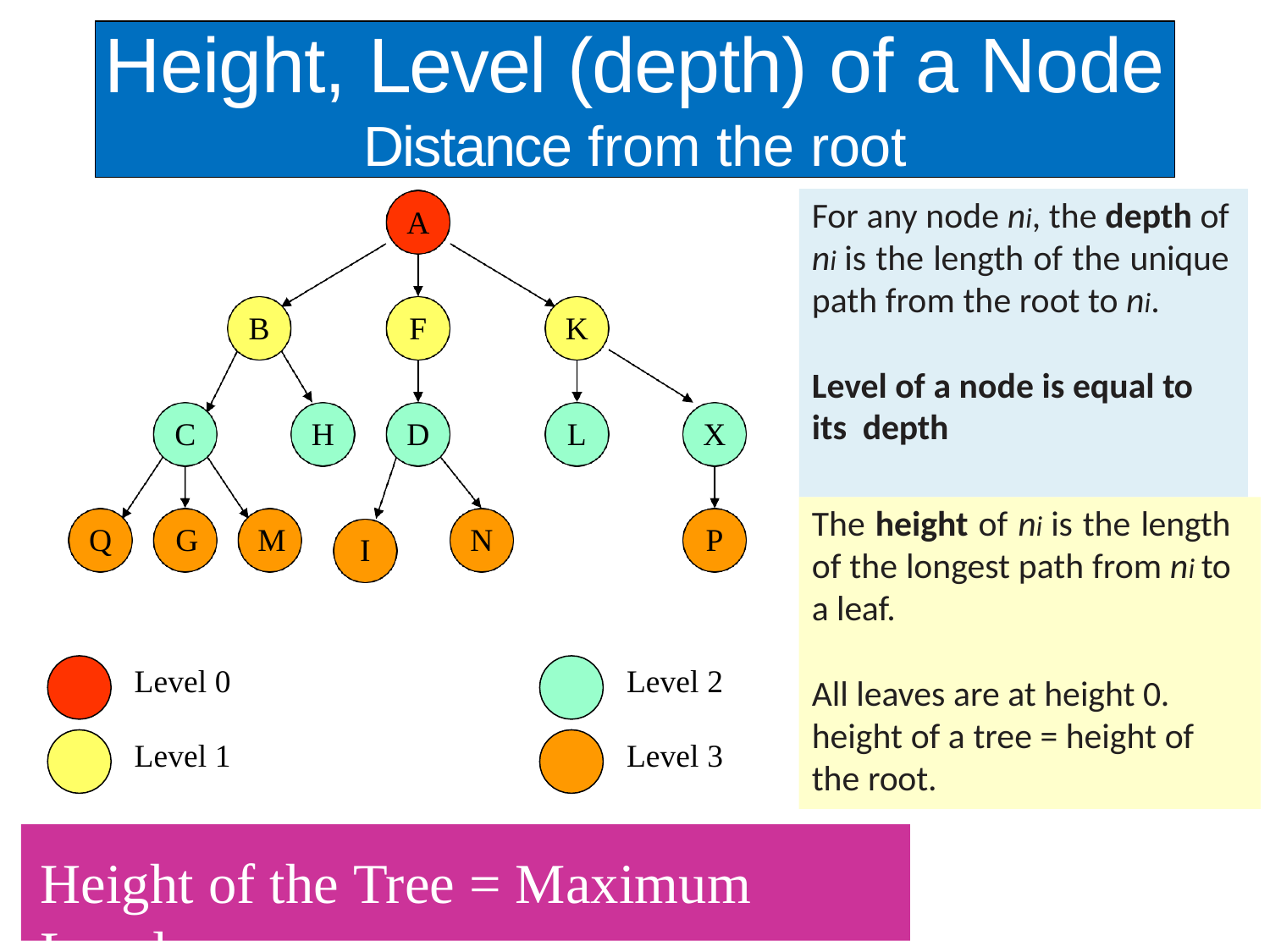

Height, Level (depth) of a Node
Distance from the root

For any node ni, the depth of ni is the length of the unique path from the root to ni.
A
B
F
K
Level of a node is equal to its depth
C
H
D
L
X

The height of ni is the length of the longest path from ni to a leaf.
Q	G	M
N
P
I

Level 0
Level 2
All leaves are at height 0. height of a tree = height of the root.

Level 1
Level 3

Height of the Tree = Maximum Level